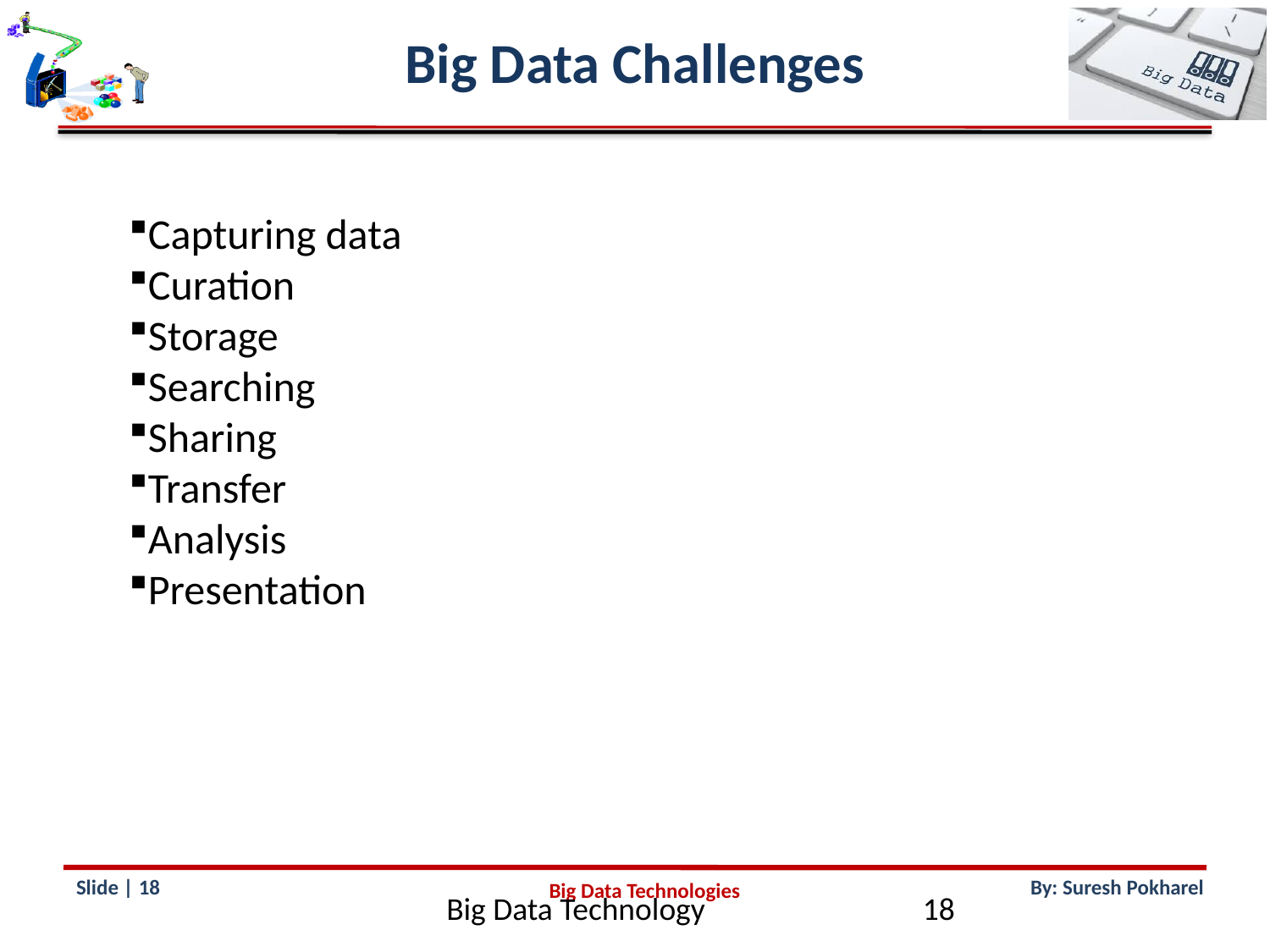

# Big Data Challenges
Capturing data
Curation
Storage
Searching
Sharing
Transfer
Analysis
Presentation
Big Data Technology
18